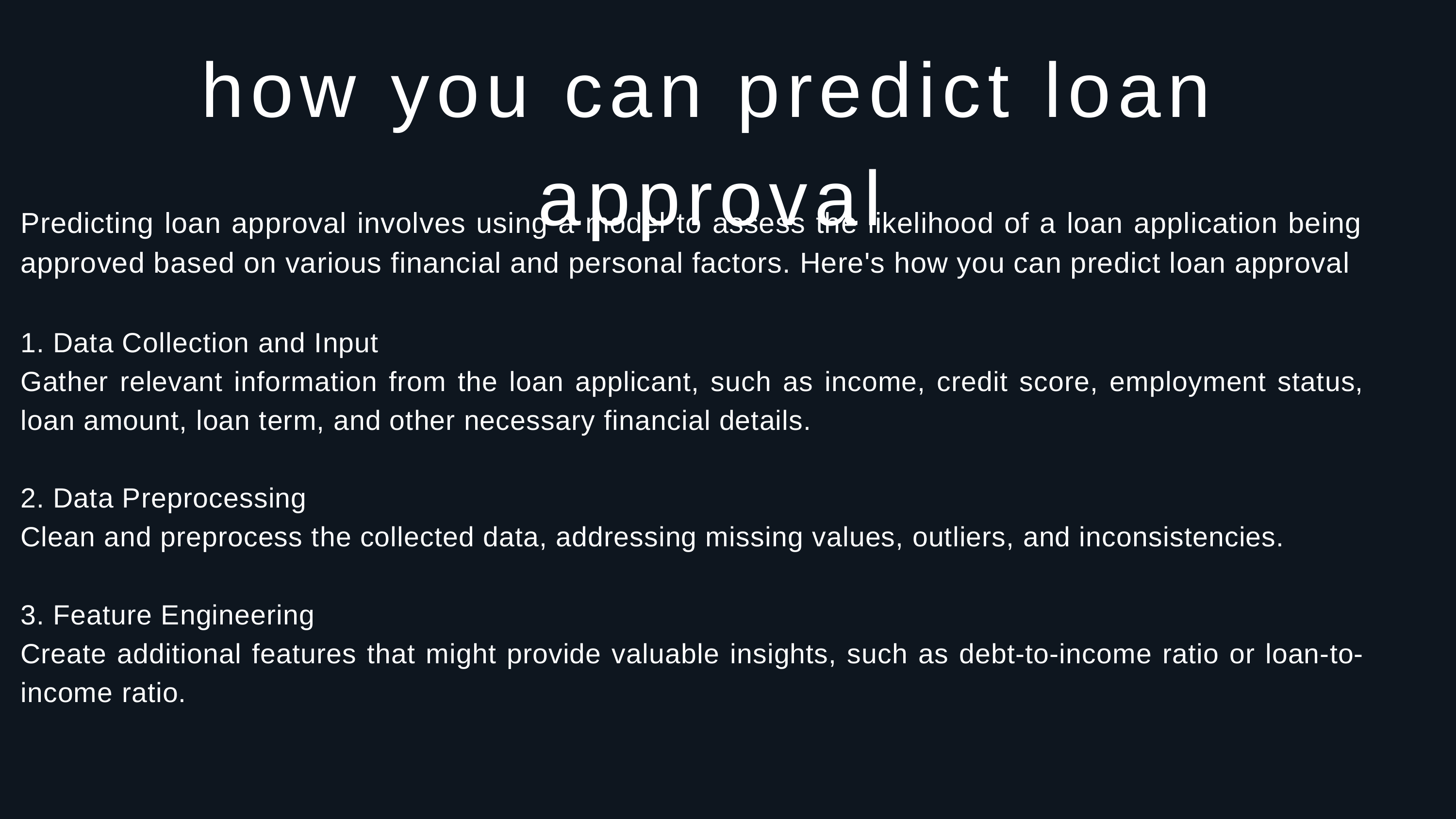

how you can predict loan approval

Predicting loan approval involves using a model to assess the likelihood of a loan application being approved based on various financial and personal factors. Here's how you can predict loan approval

1. Data Collection and Input
Gather relevant information from the loan applicant, such as income, credit score, employment status, loan amount, loan term, and other necessary financial details.

2. Data Preprocessing
Clean and preprocess the collected data, addressing missing values, outliers, and inconsistencies.

3. Feature Engineering
Create additional features that might provide valuable insights, such as debt-to-income ratio or loan-to-income ratio.